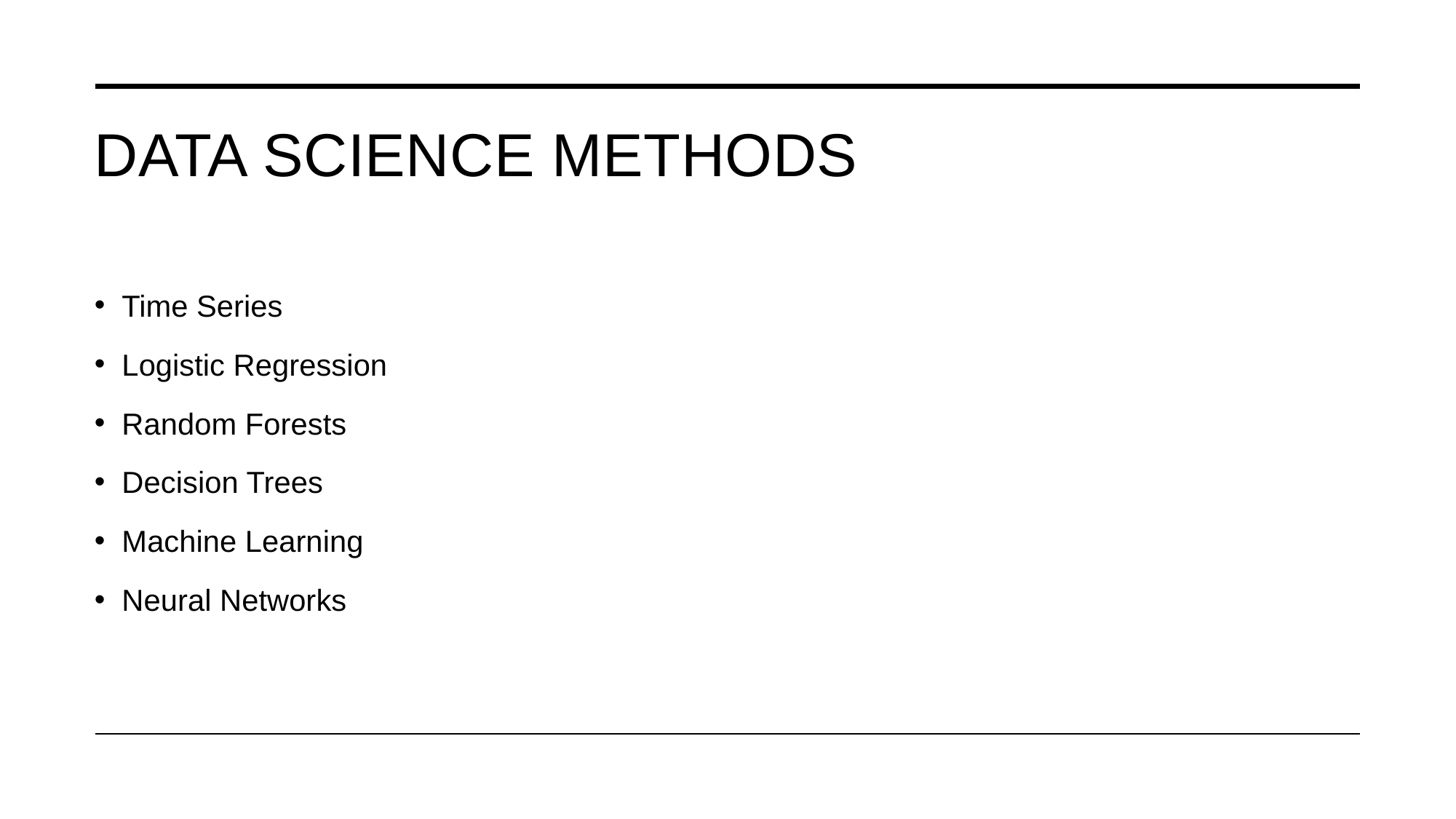

# Data Science Methods
Time Series
Logistic Regression
Random Forests
Decision Trees
Machine Learning
Neural Networks